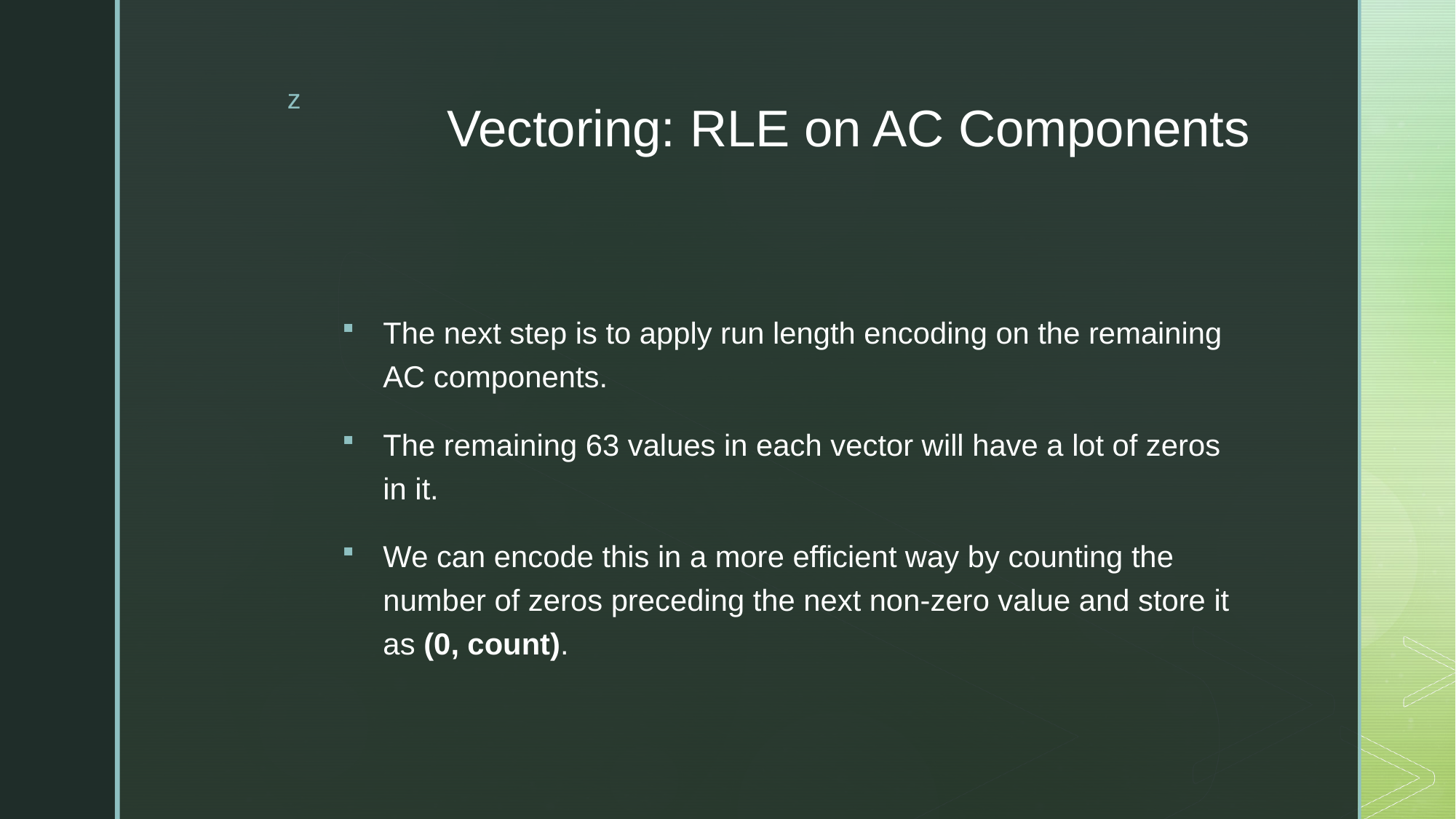

# Vectoring: RLE on AC Components
The next step is to apply run length encoding on the remaining AC components.
The remaining 63 values in each vector will have a lot of zeros in it.
We can encode this in a more efficient way by counting the number of zeros preceding the next non-zero value and store it as (0, count).